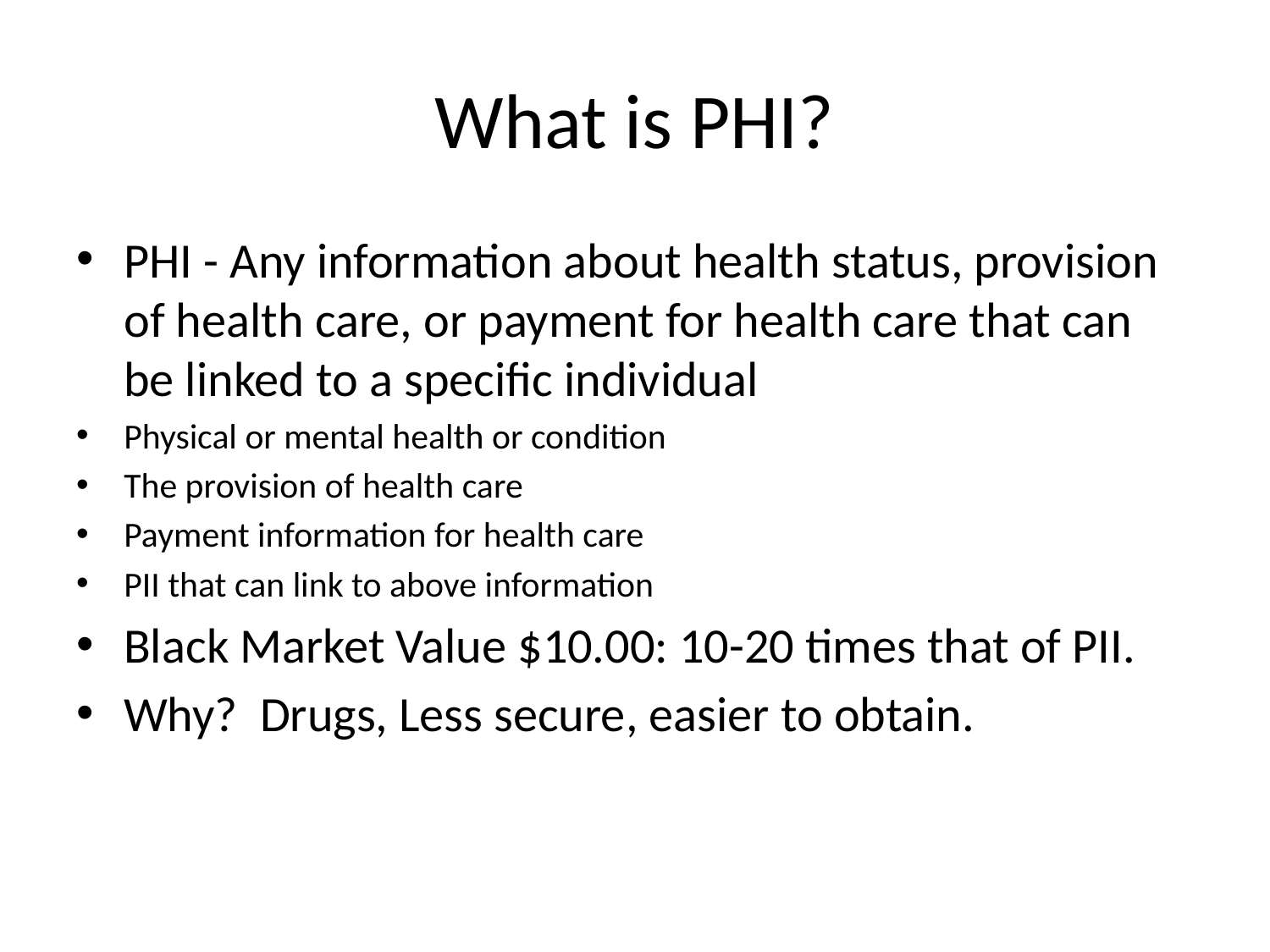

# What is PHI?
PHI - Any information about health status, provision of health care, or payment for health care that can be linked to a specific individual
Physical or mental health or condition
The provision of health care
Payment information for health care
PII that can link to above information
Black Market Value $10.00: 10-20 times that of PII.
Why?  Drugs, Less secure, easier to obtain.